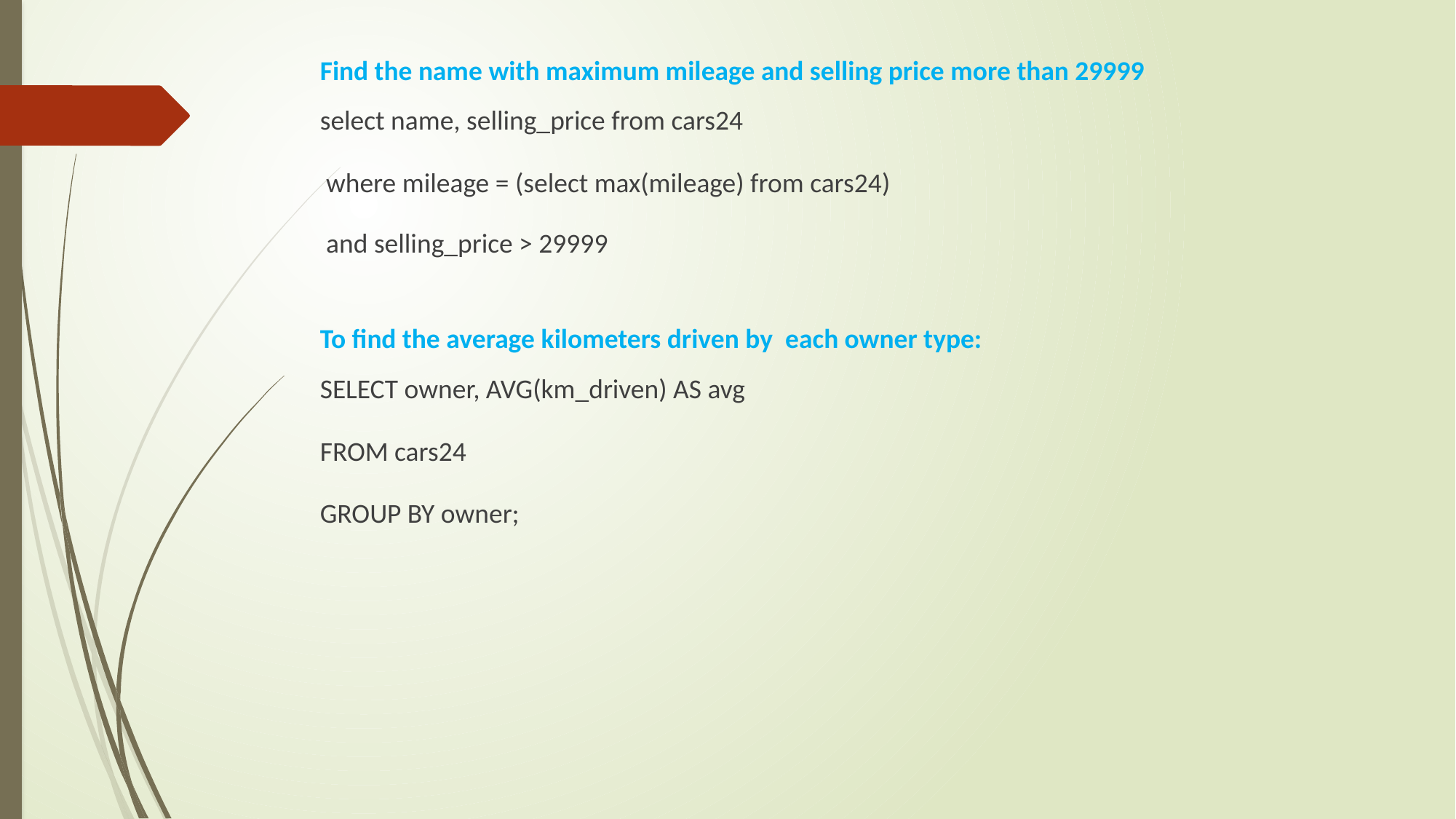

Find the name with maximum mileage and selling price more than 29999
select name, selling_price from cars24
 where mileage = (select max(mileage) from cars24)
 and selling_price > 29999

To find the average kilometers driven by  each owner type:
SELECT owner, AVG(km_driven) AS avg
FROM cars24
GROUP BY owner;